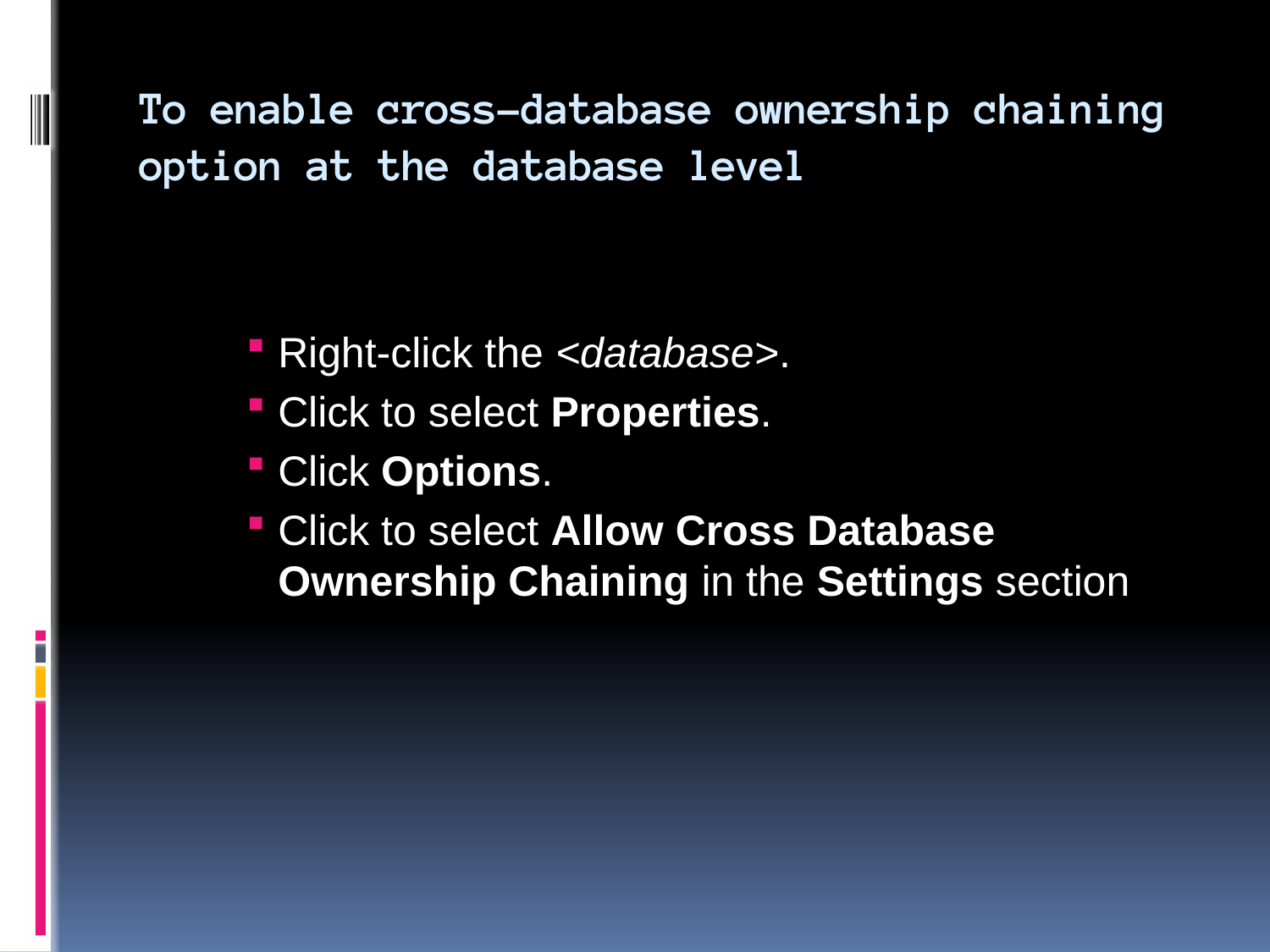

# To enable cross-database ownership chaining option at the database level

Right-click the <database>.
Click to select Properties.
Click Options.
Click to select Allow Cross Database Ownership Chaining in the Settings section